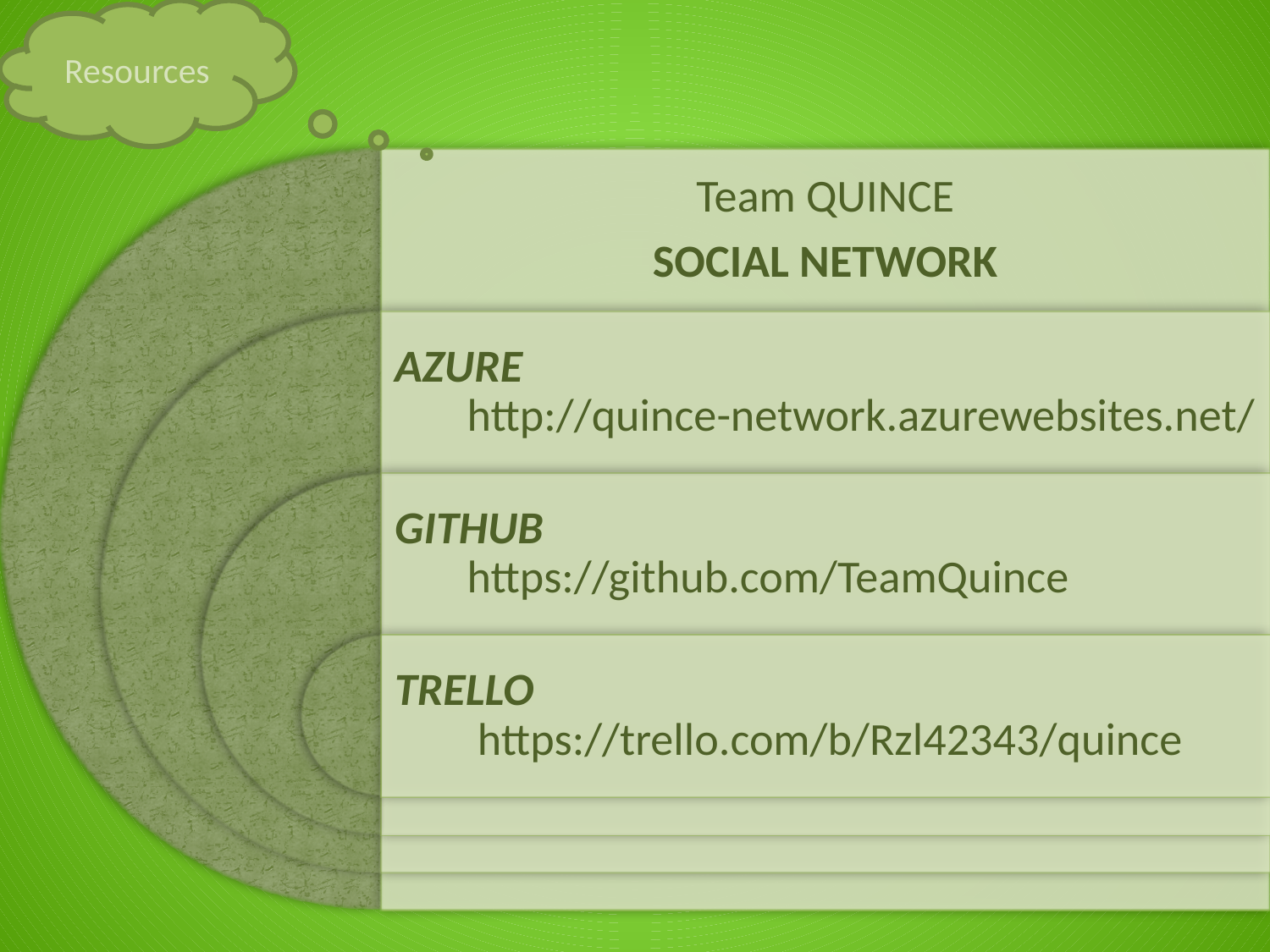

Resources
Team QUINCE
SOCIAL NETWORK
AZURE
       http://quince-network.azurewebsites.net/
GITHUB
       https://github.com/TeamQuince
TRELLO
        https://trello.com/b/Rzl42343/quince